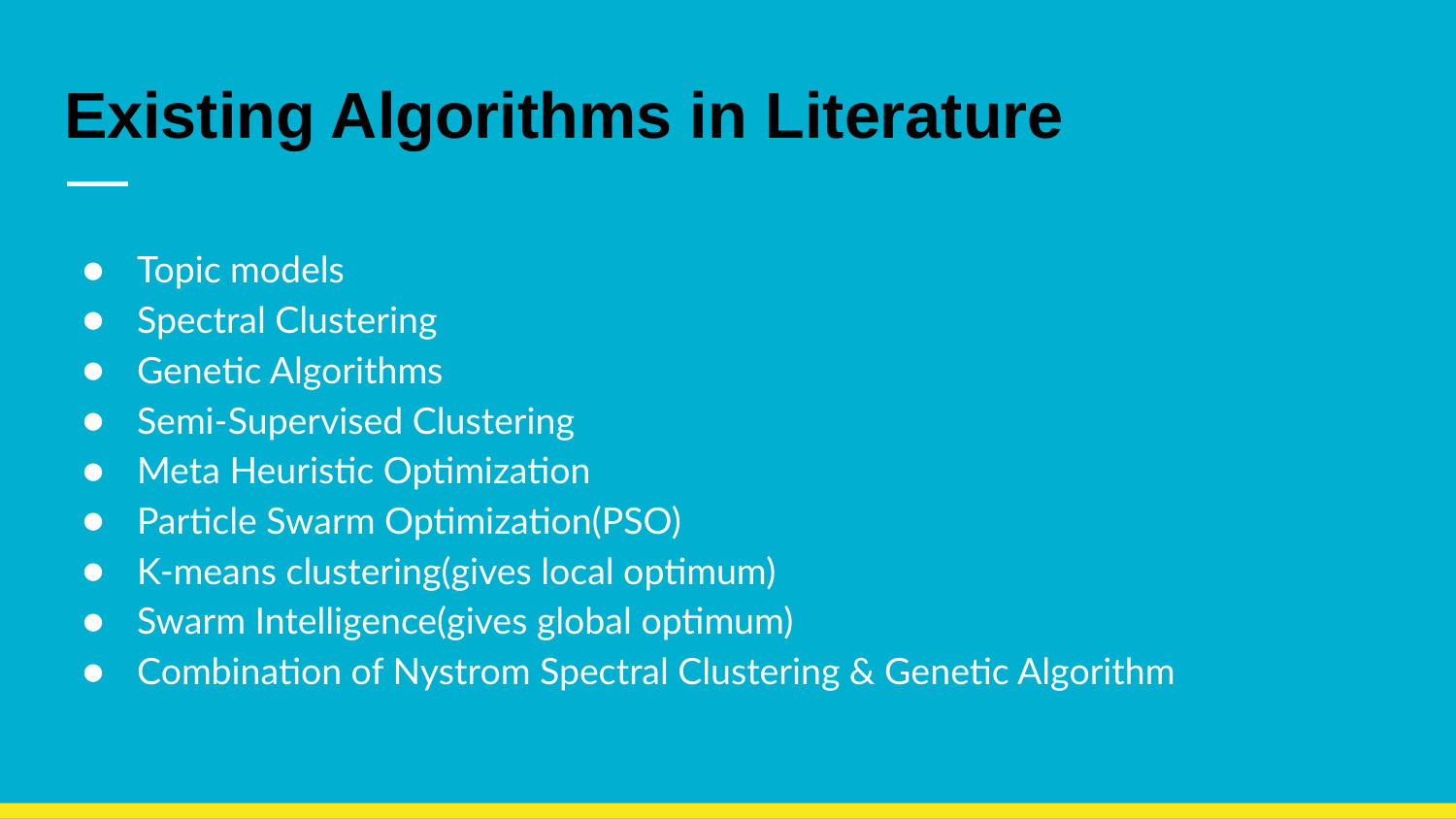

# Existing Algorithms in Literature
Topic models
Spectral Clustering
Genetic Algorithms
Semi-Supervised Clustering
Meta Heuristic Optimization
Particle Swarm Optimization(PSO)
K-means clustering(gives local optimum)
Swarm Intelligence(gives global optimum)
Combination of Nystrom Spectral Clustering & Genetic Algorithm